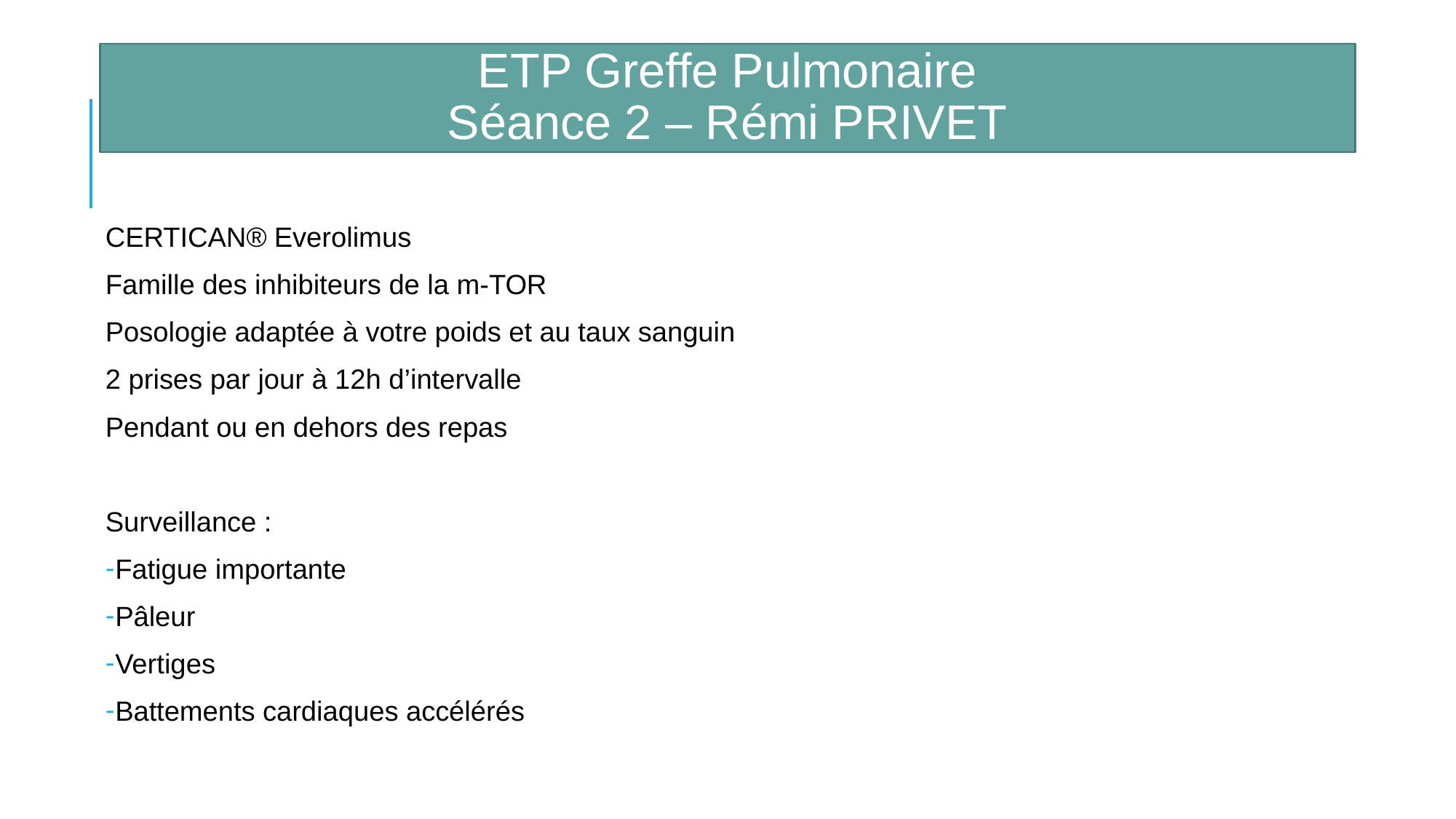

ETP Greffe Pulmonaire
Séance 2 – Rémi PRIVET
CERTICAN® Everolimus
Famille des inhibiteurs de la m-TOR
Posologie adaptée à votre poids et au taux sanguin
2 prises par jour à 12h d’intervalle
Pendant ou en dehors des repas

Surveillance :
Fatigue importante
Pâleur
Vertiges
Battements cardiaques accélérés